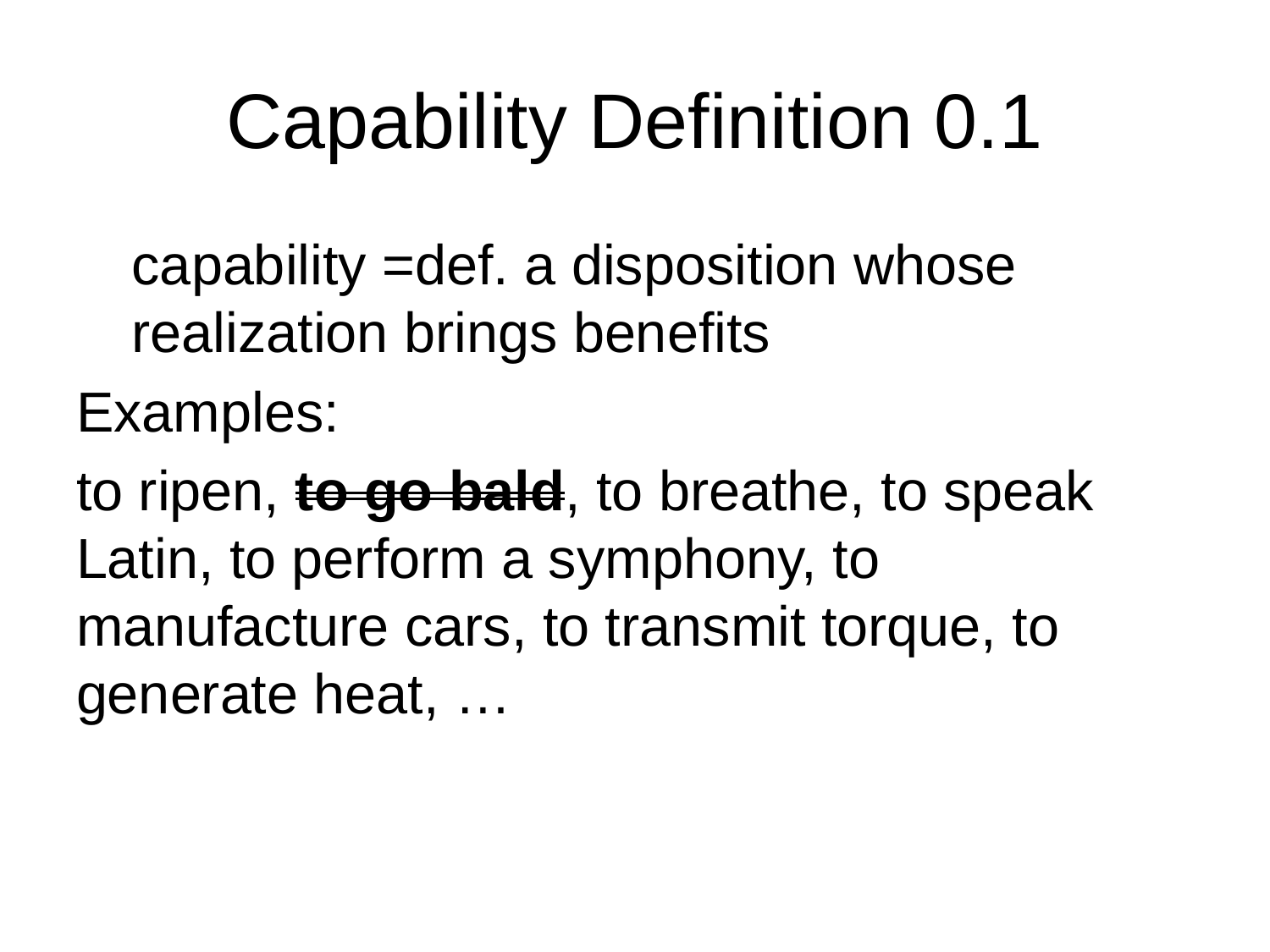

# Capability Definition 0.1
capability =def. a disposition whose realization brings benefits
Examples:
to ripen, to go bald, to breathe, to speak Latin, to perform a symphony, to manufacture cars, to transmit torque, to generate heat, …